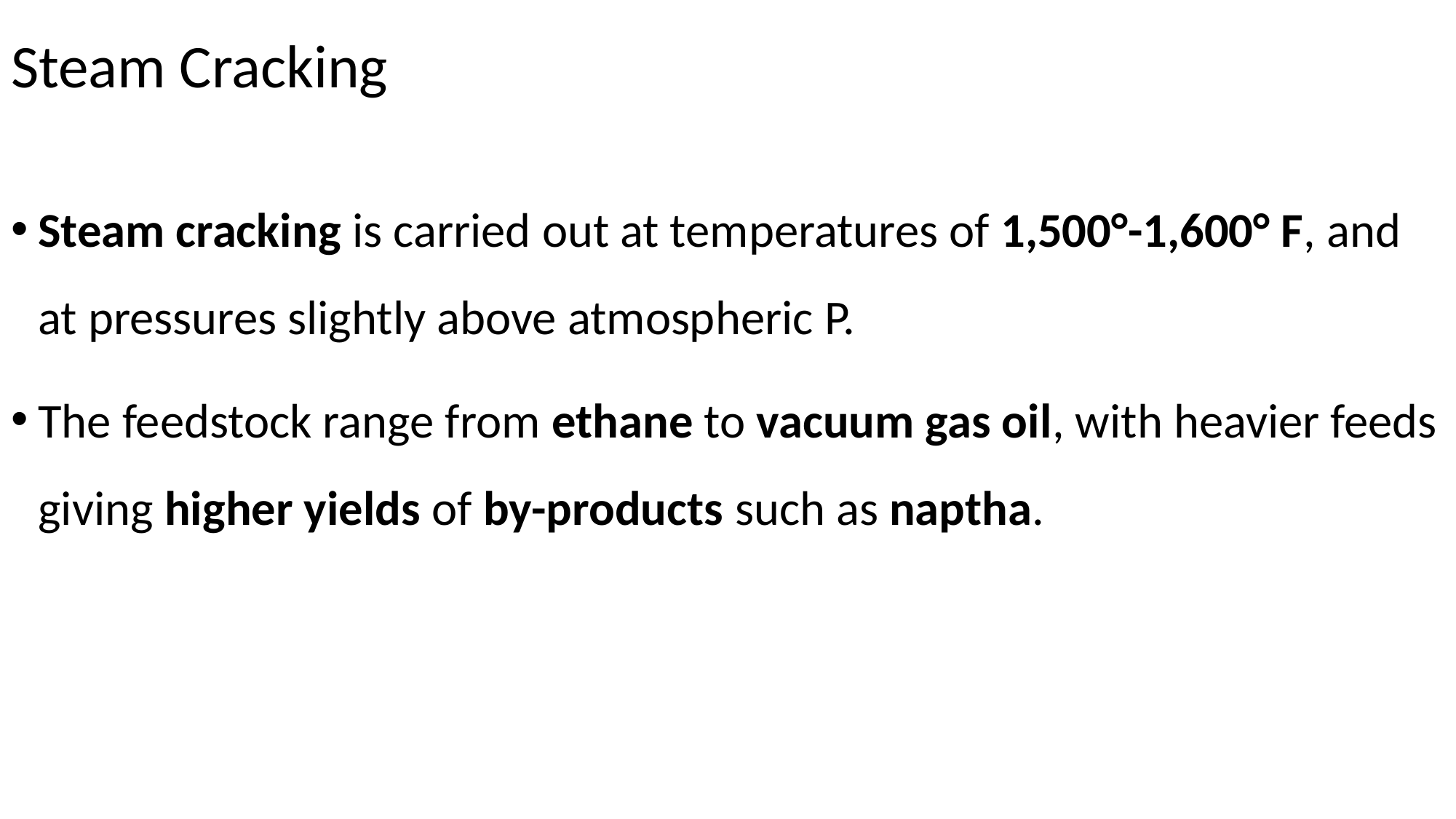

# Steam Cracking
Steam cracking is carried out at temperatures of 1,500°-1,600° F, and at pressures slightly above atmospheric P.
The feedstock range from ethane to vacuum gas oil, with heavier feeds giving higher yields of by-products such as naptha.